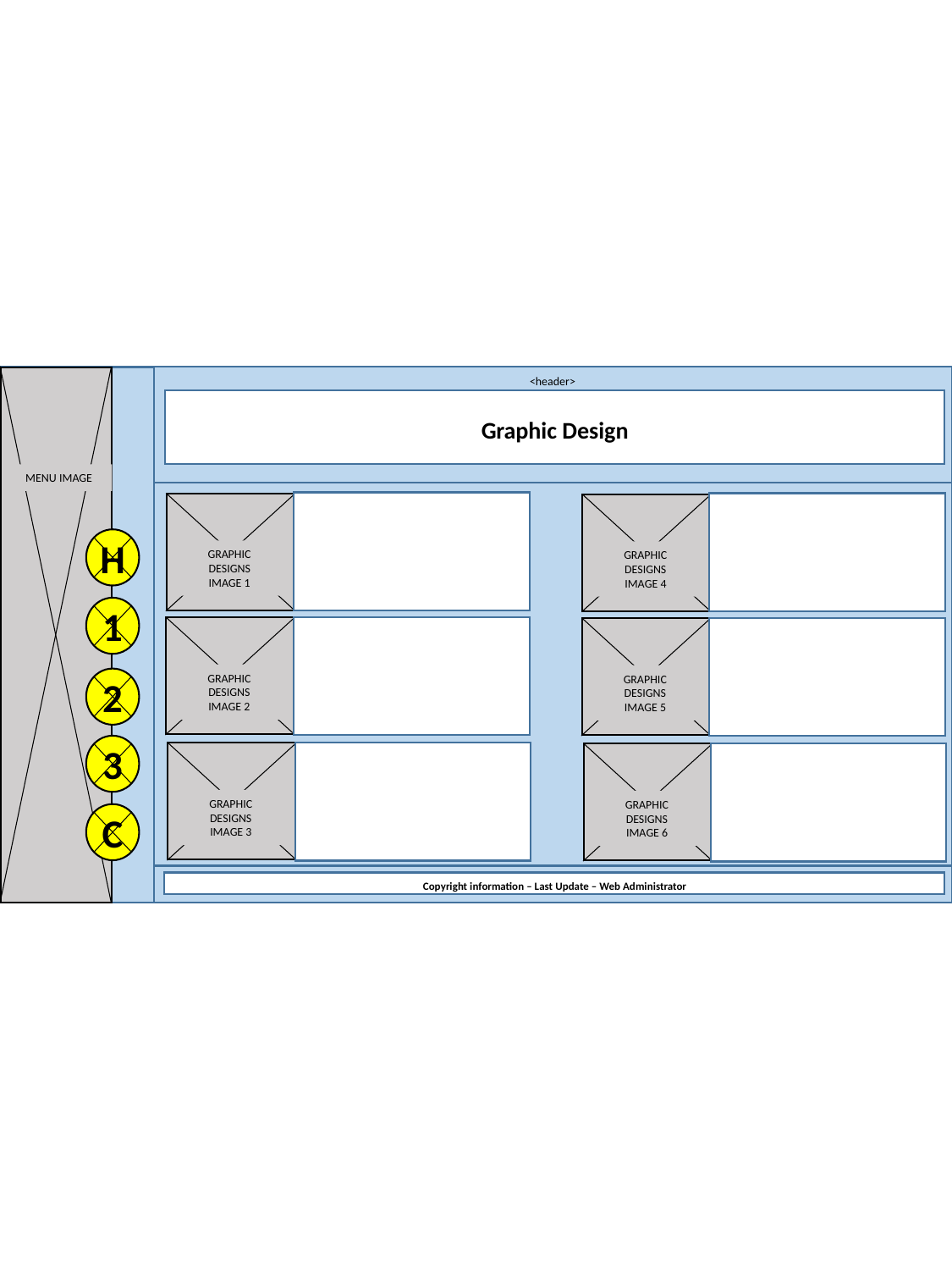

<header>

Graphic Design
MENU IMAGE

GRAPHIC DESIGNS
IMAGE 1

GRAPHIC DESIGNS
IMAGE 4
H

1

2

3

C

GRAPHIC DESIGNS
IMAGE 2

GRAPHIC DESIGNS
IMAGE 5

GRAPHIC DESIGNS
IMAGE 3

GRAPHIC DESIGNS
IMAGE 6

<footer>

Copyright information – Last Update – Web Administrator